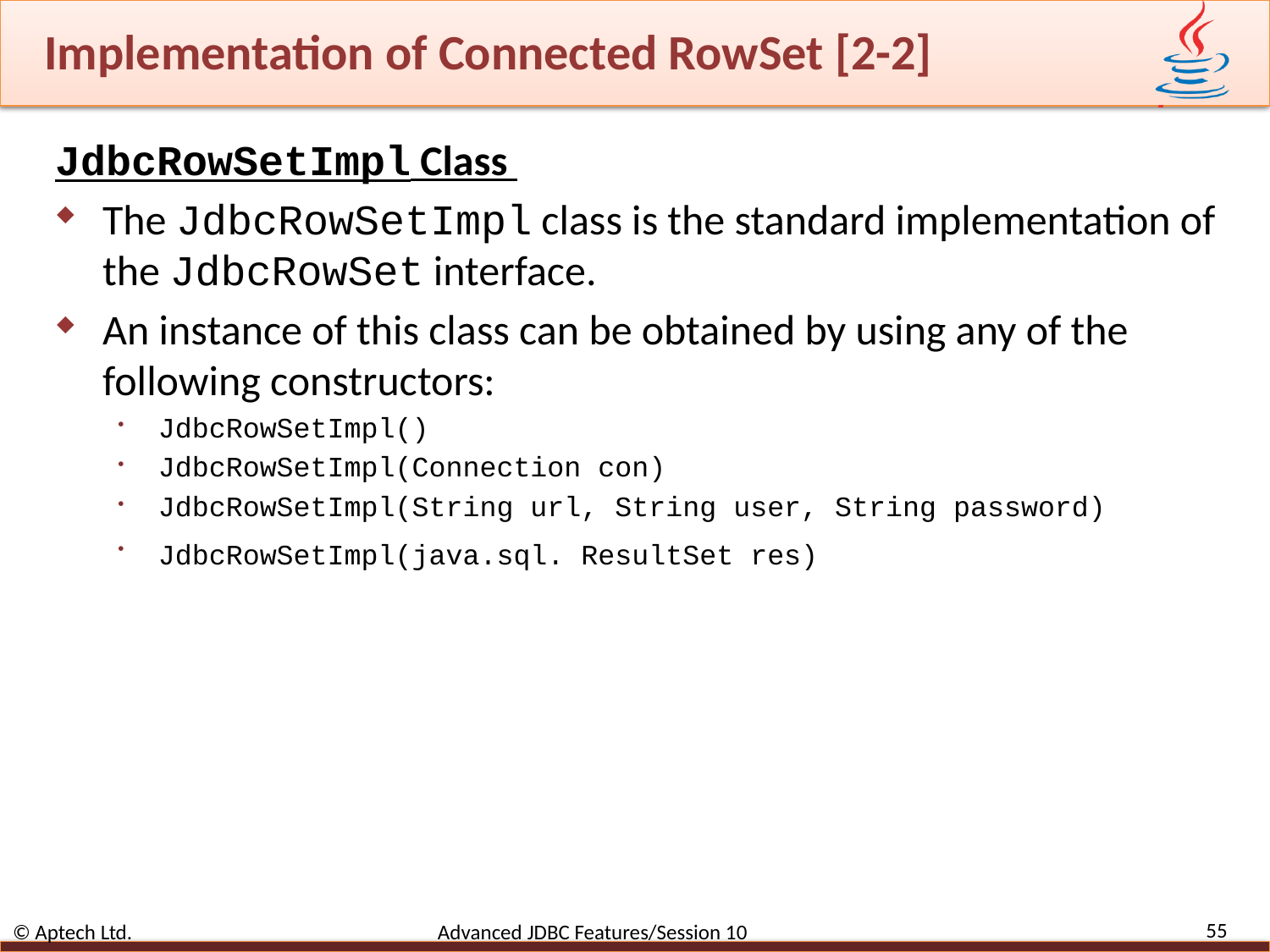

# Implementation of Connected RowSet [2-2]
JdbcRowSetImpl Class
The JdbcRowSetImpl class is the standard implementation of the JdbcRowSet interface.
An instance of this class can be obtained by using any of the following constructors:
JdbcRowSetImpl()
JdbcRowSetImpl(Connection con)
JdbcRowSetImpl(String url, String user, String password)
JdbcRowSetImpl(java.sql. ResultSet res)

55
© Aptech Ltd.                                                               Advanced JDBC Features/Session 10